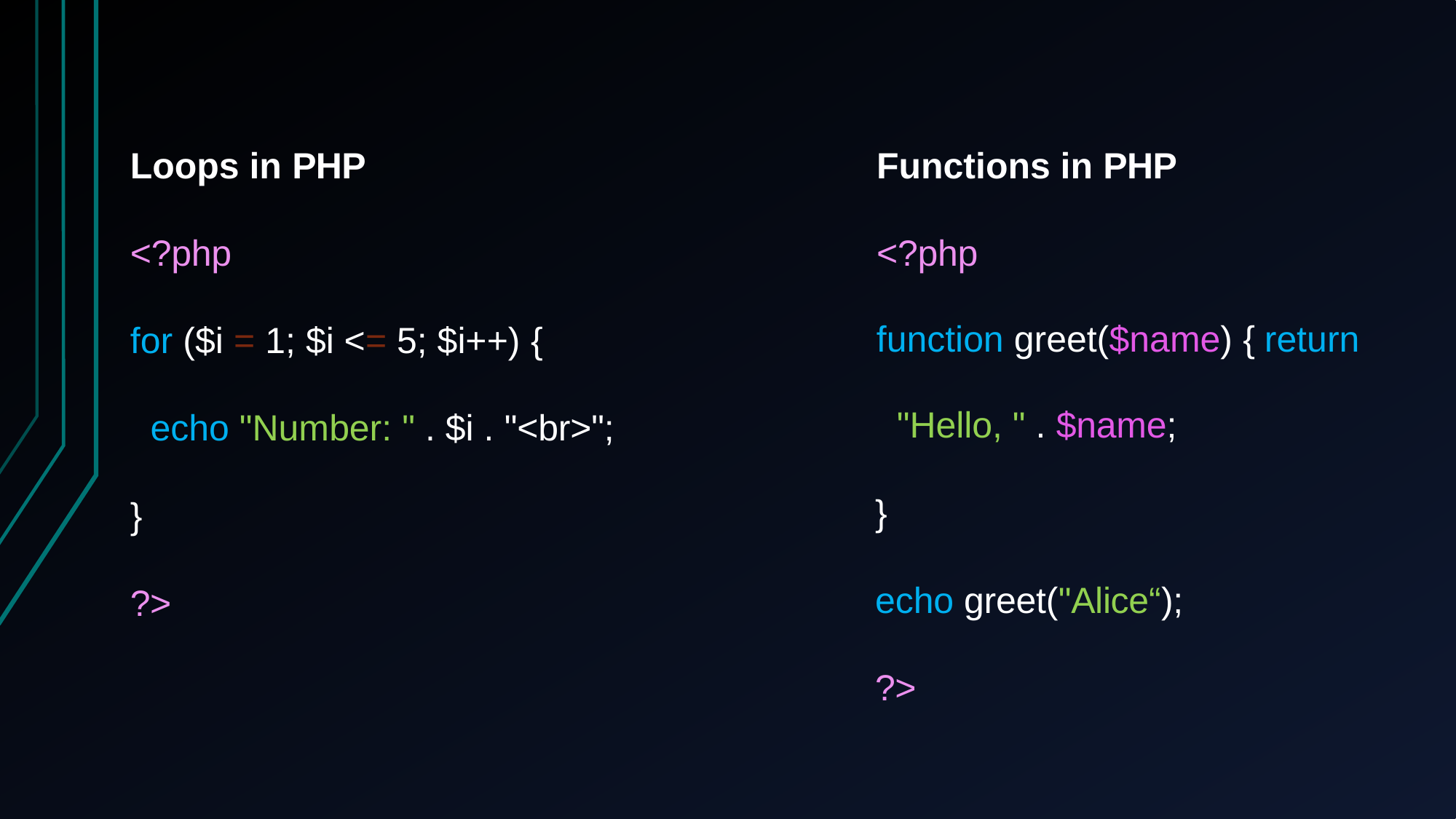

Loops in PHP

<?php

for ($i = 1; $i <= 5; $i++) {

echo "Number: " . $i . "<br>";

}

?>
Functions in PHP

<?php
function greet($name) { return "Hello, " . $name;

}

echo greet("Alice“);

?>